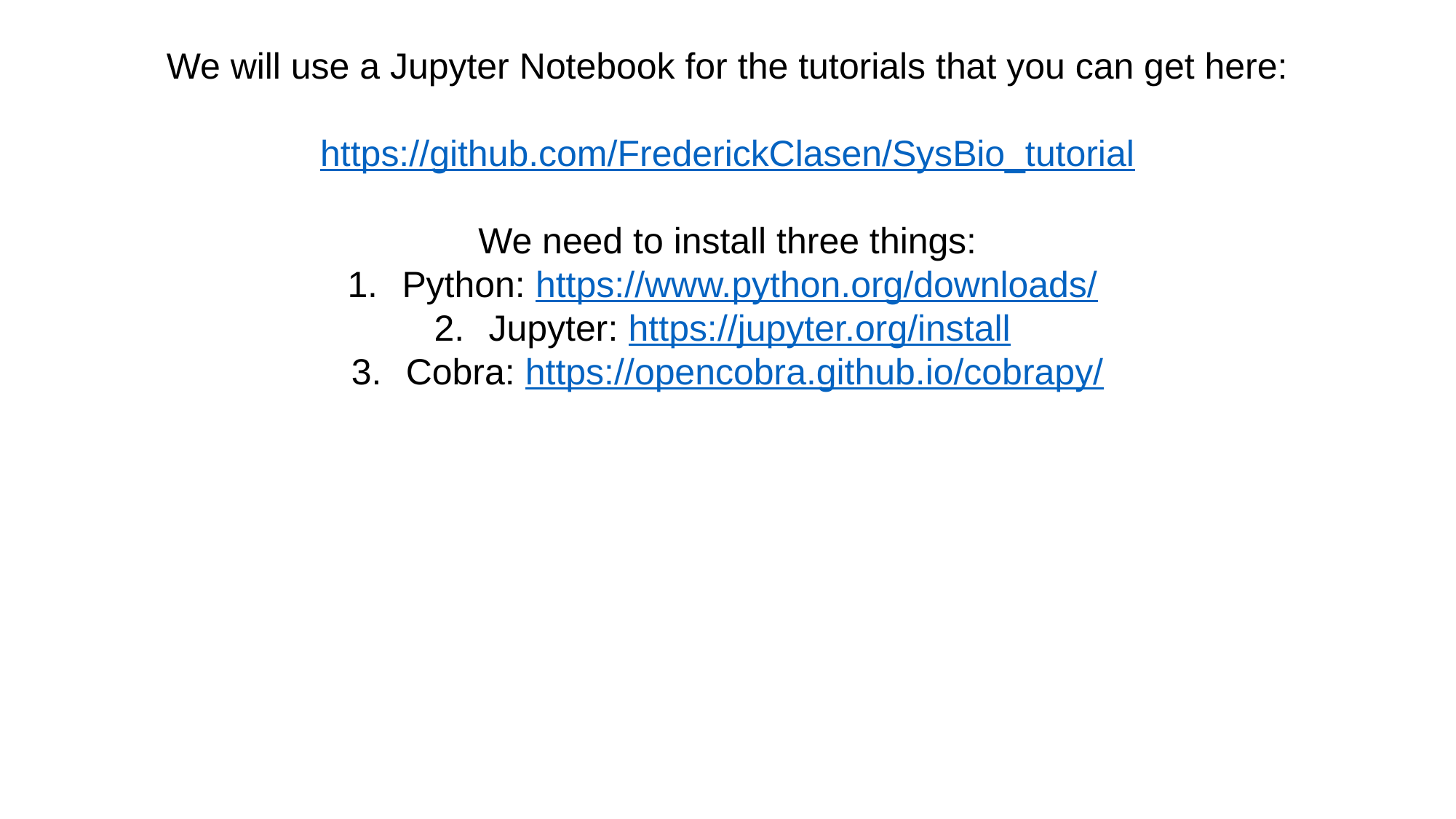

We will use a Jupyter Notebook for the tutorials that you can get here:

https://github.com/FrederickClasen/SysBio_tutorial

We need to install three things:
Python: https://www.python.org/downloads/
Jupyter: https://jupyter.org/install
Cobra: https://opencobra.github.io/cobrapy/